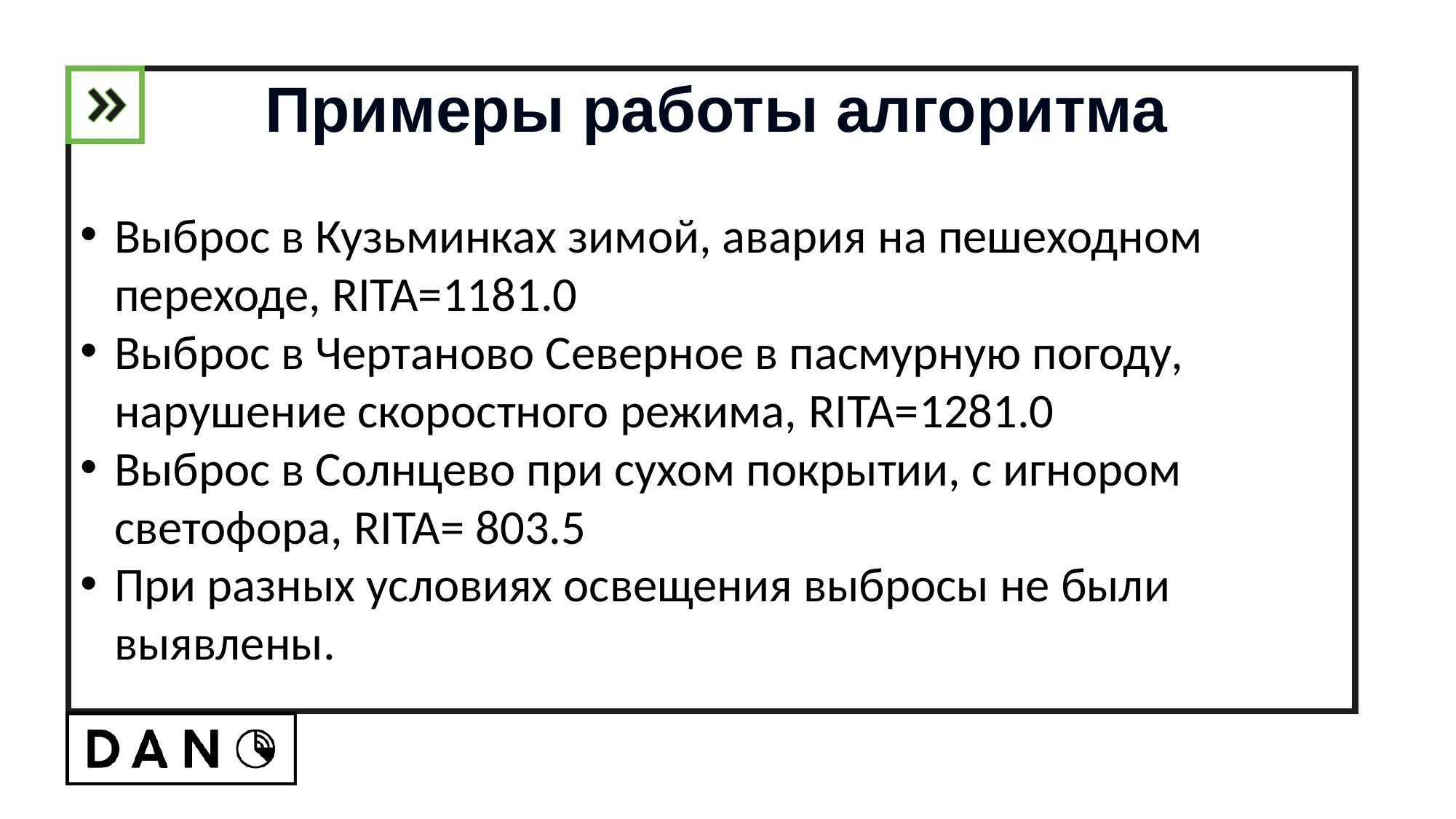

Примеры работы алгоритма

Выброс в Кузьминках зимой, авария на пешеходном переходе, RITA=1181.0
Выброс в Чертаново Северное в пасмурную погоду, нарушение скоростного режима, RITA=1281.0
Выброс в Солнцево при сухом покрытии, с игнором светофора, RITA= 803.5
При разных условиях освещения выбросы не были выявлены.